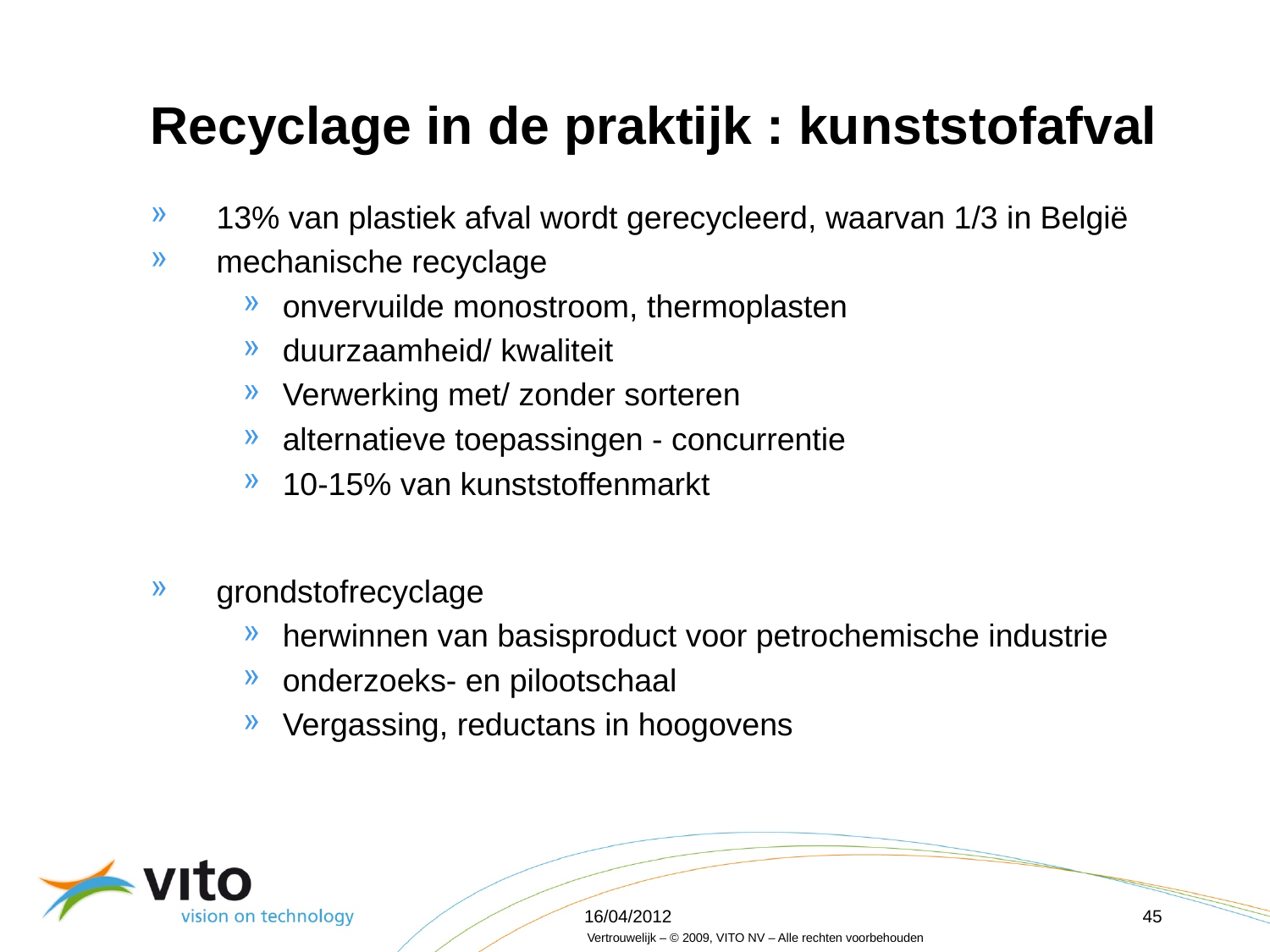

Recyclage in de praktijk : kunststofafval
13% van plastiek afval wordt gerecycleerd, waarvan 1/3 in België
mechanische recyclage
onvervuilde monostroom, thermoplasten
duurzaamheid/ kwaliteit
Verwerking met/ zonder sorteren
alternatieve toepassingen - concurrentie
10-15% van kunststoffenmarkt

grondstofrecyclage
herwinnen van basisproduct voor petrochemische industrie
onderzoeks- en pilootschaal
Vergassing, reductans in hoogovens
16/04/2012
45